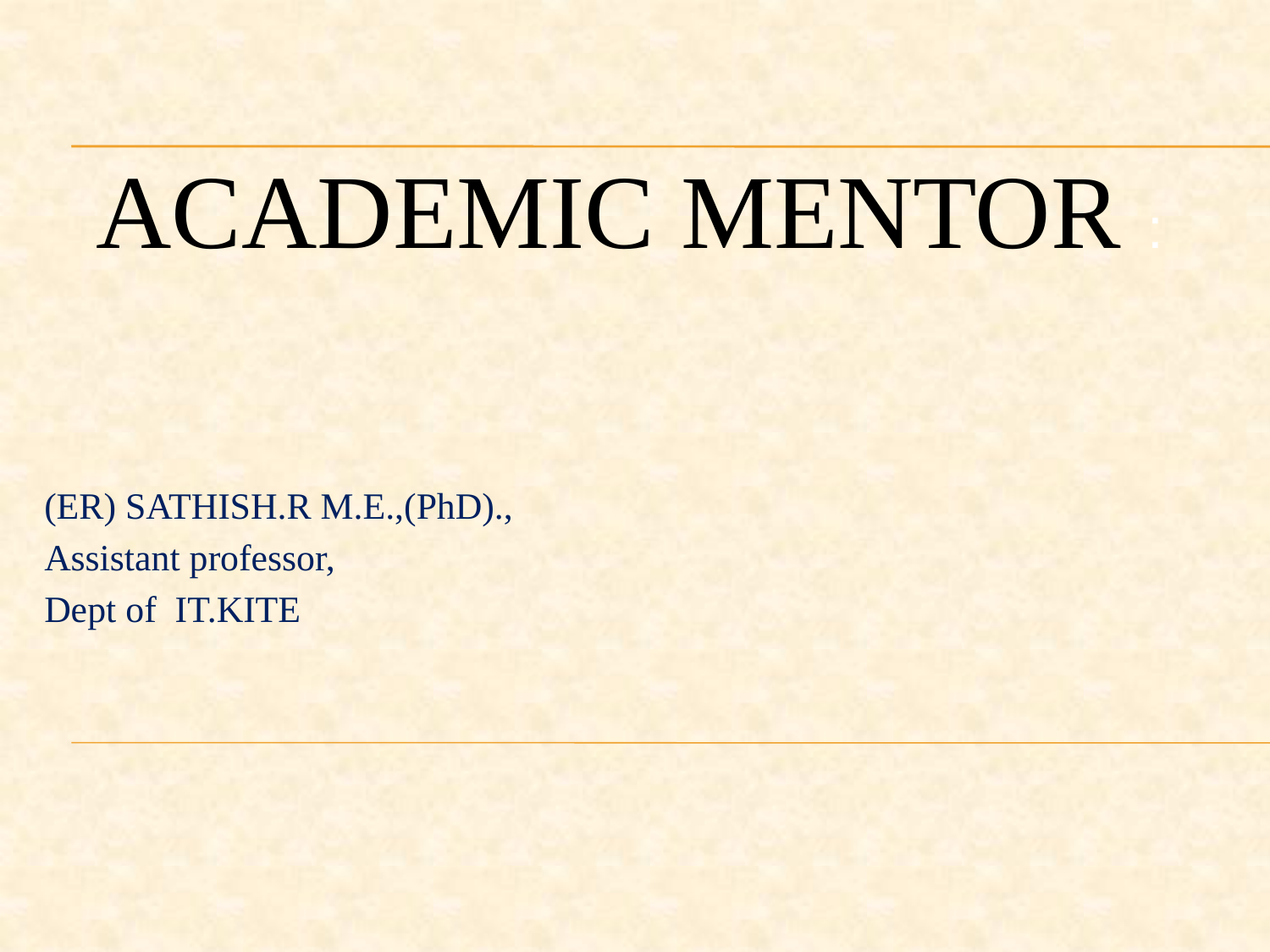

# ACADEMIC MENTOR :
(ER) SATHISH.R M.E.,(PhD).,
Assistant professor,
Dept of  IT.KITE